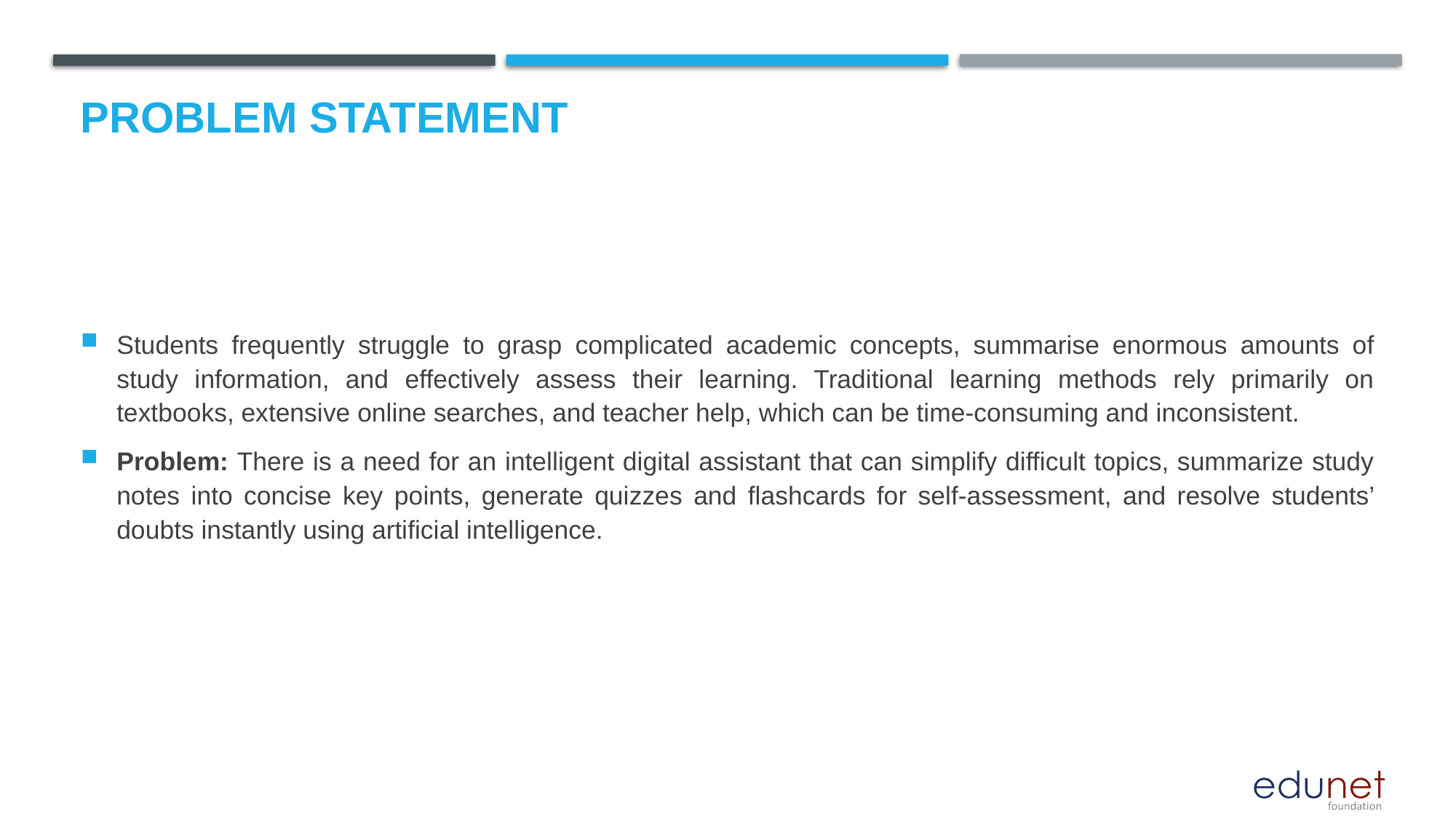

# Problem Statement
Students frequently struggle to grasp complicated academic concepts, summarise enormous amounts of study information, and effectively assess their learning. Traditional learning methods rely primarily on textbooks, extensive online searches, and teacher help, which can be time-consuming and inconsistent.
Problem: There is a need for an intelligent digital assistant that can simplify difficult topics, summarize study notes into concise key points, generate quizzes and flashcards for self-assessment, and resolve students’ doubts instantly using artificial intelligence.